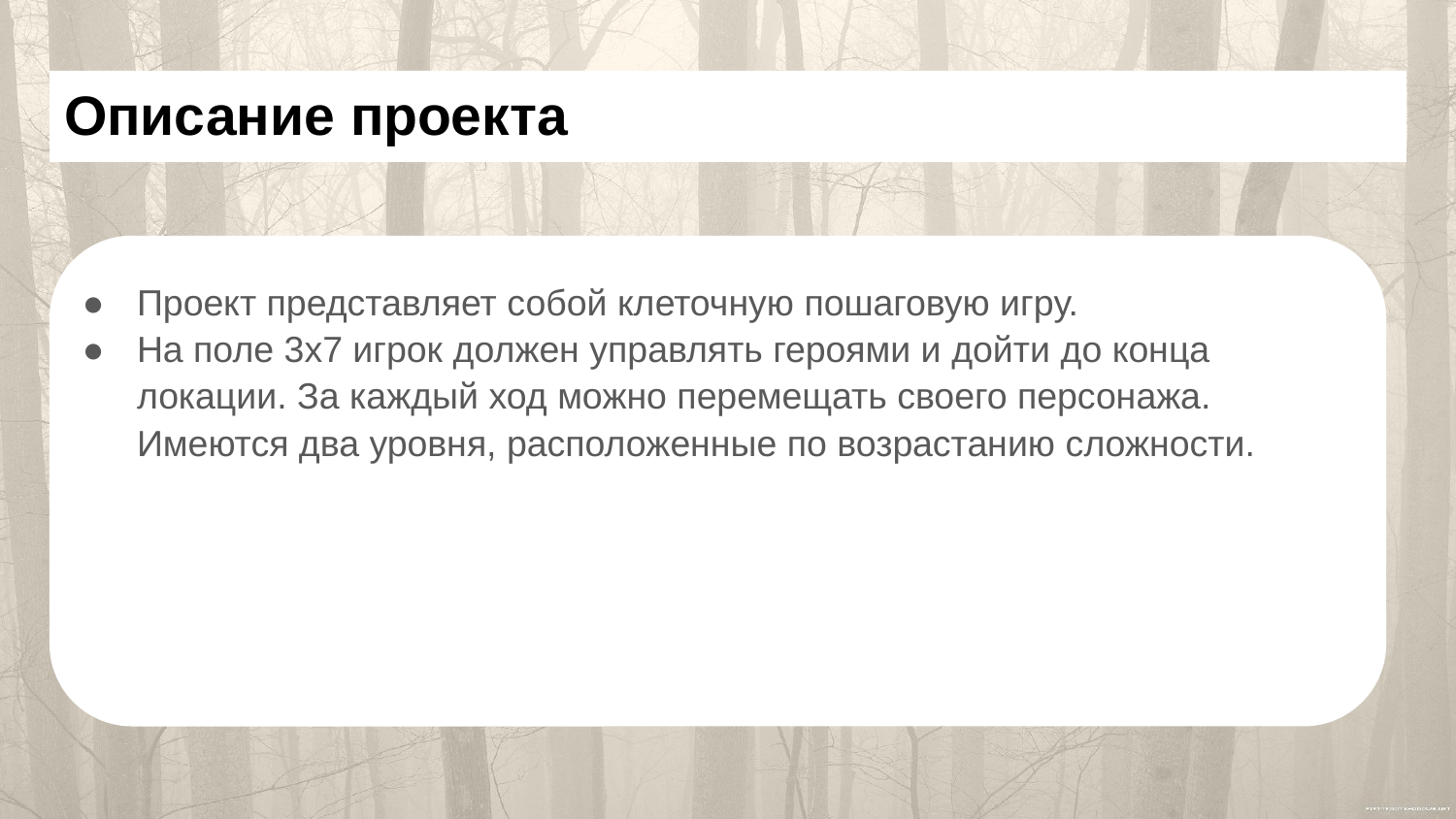

# Описание проекта

Проект представляет собой клеточную пошаговую игру.
На поле 3х7 игрок должен управлять героями и дойти до конца локации. За каждый ход можно перемещать своего персонажа. Имеются два уровня, расположенные по возрастанию сложности.